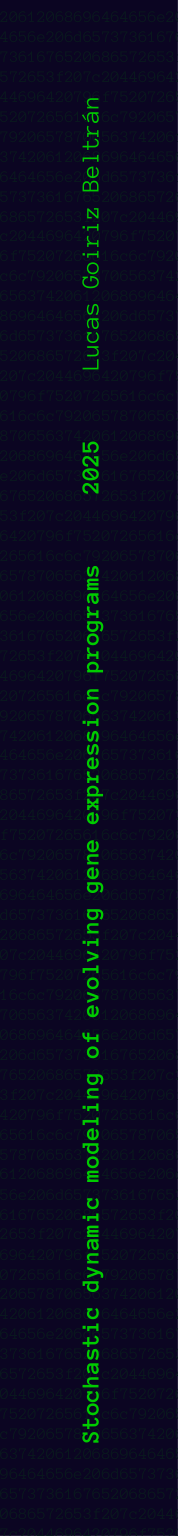

0x44696420796f75207265616c6c792065787065637420612068696464656e206d65737361676520686572653f207c2044696420796f75207265616c6c792065787065637420612068696464656e206d65737361676520686572653f207c2044696420796f75207265616c6c792065787065637420612068696464656e206d65737361676520686572653f207c2044696420796f75207265616c6c792065787065637420612068696464656e206d65737361676520686572653f207c2044696420796f75207265616c6c792065787065637420612068696464656e206d65737361676520686572653f207c2044696420796f75207265616c6c792065787065637420612068696464656e206d65737361676520686572653f207c2044696420796f75207265616c6c792065787065637420612068696464656e206d65737361676520686572653f207c2044696420796f75207265616c6c792065787065637420612068696464656e206d65737361676520686572653f207c2044696420796f75207265616c6c792065787065637420612068696464656e206d65737361676520686572653f207c2044696420796f75207265616c6c792065787065637420612068696464656e206d65737361676520686572653f207c2044696420796f75207265616c6c792065787065637420612068696464656e206d65737361676520686572653f207c2044696420796f75207265616c6c792065787065637420612068696464656e206d65737361676520686572653f207c2044696420796f75207265616c6c792065787065637420612068696464656e206d65737361676520686572653f207c2044696420796f75207265616c6c792065787065637420612068696464656e206d65737361676520686572653f207c2044696420796f75207265616c6c792065787065637420612068696464656e206d65737361676520686572653f207c2044696420796f75207265616c6c792065787065637420612068696464656e206d65737361676520686572653f207c2044696420796f75207265616c6c792065787065637420612068696464656e206d65737361676520686572653f207c2044696420796f75207265616c6c792065787065637420612068696464656e206d65737361676520686572653f207c2044696420796f75207265616c6c792065787065637420612068696464656e206d65737361676520686572653f207c2044696420796f75207265616c6c792065787065637420612068696464656e206d65737361676520686572653f207c2044696420796f75207265616c6c792065787065637420612068696464656e206d65737361676520686572653f207c2044696420796f75207265616c6c792065787065637420612068696464656e206d65737361676520686572653f207c2044696420796f75207265616c6c792065787065637420612068696464656e206d65737361676520686572653f207c2044696420796f75207265616c6c792065787065637420612068696464656e206d65737361676520686572653f207c2044696420796f75207265616c6c792065787065637420612068696464656e206d65737361676520686572653f207c2044696420796f75207265616c6c792065787065637420612068696464656e206d65737361676520686572653f207c2044696420796f75207265616c6c792065787065637420612068696464656e206d65737361676520686572653f207c2044696420796f75207265616c6c792065787065637420612068696464656e206d65737361676520686572653f207c2044696420796f75207265616c6c792065787065637420612068696464656e206d65737361676520686572653f207c2044696420796f75207265616c6c792065787065637420612068696464656e206d65737361676520686572653f207c2044696420796f75207265616c6c792065787065637420612068696464656e206d65737361676520686572653f207c2044696420796f75207265616c6c792065787065637420612068696464656e206d65737361676520686572653f207c2044696420796f75207265616c6c792065787065637420612068696464656e206d65737361676520686572653f207c2044696420796f75207265616c6c792065787065637420612068696464656e206d65737361676520686572653f207c2044696420796f75207265616c6c792065787065637420612068696464656e206d65737361676520686572653f207c2044696420796f75207265616c6c792065787065637420612068696464656e206d65737361676520686572653f207c2044696420796f75207265616c6c792065787065637420612068696464656e206d65737361676520686572653f207c2044696420796f75207265616c6c792065787065637420612068696464656e206d65737361676520686572653f207c2044696420796f75207265616c6c792065787065637420612068696464656e206d65737361676520686572653f207c2044696420796f75207265616c6c792065787065637420612068696464656e206d65737361676520686572653f207c2044696420796f75207265616c6c792065787065637420612068696464656e206d65737361676520686572653f207c2044696420796f75207265616c6c792065787065637420612068696464656e206d65737361676520686572653f207c2044696420796f75207265616c6c792065787065637420612068696464656e206d65737361676520686572653f207c2044696420796f75207265616c6c792065787065637420612068696464656e206d65737361676520686572653f207c2044696420796f75207265616c6c792065787065637420612068696464656e206d65737361676520686572653f207c2044696420796f75207265616c6c792065787065637420612068696464656e206d65737361676520686572653f207c2044696420796f75207265616c6c792065787065637420612068696464656e206d65737361676520686572653f207c2044696420796f75207265616c6c792065787065637420612068696464656e206d65737361676520686572653f207c2044696420796f75207265616c6c792065787065637420612068696464656e206d65737361676520686572653f207c2044696420796f75207265616c6c792065787065637420612068696464656e206d65737361676520686572653f207c2044696420796f75207265616c6c792065787065637420612068696464656e206d65737361676520686572653f207c2044696420796f75207265616c6c792065787065637420612068696464656e206d65737361676520686572653f207c2044696420796f75207265616c6c792065787065637420612068696464656e206d65737361676520686572653f207c2044696420796f75207265616c6c792065787065637420612068696464656e206d65737361676520686572653f207c2044696420796f75207265616c6c792065787065637420612068696464656e206d65737361676520686572653f207c2044696420796f75207265616c6c792065787065637420612068696464656e206d65737361676520686572653f207c2044696420796f75207265616c6c792065787065637420612068696464656e206d65737361676520686572653f207c2044696420796f75207265616c6c792065787065637420612068696464656e206d65737361676520686572653f207c2044696420796f75207265616c6c792065787065637420612068696464656e206d65737361676520686572653f207c2044696420796f75207265616c6c792065787065637420612068696464656e206d65737361676520686572653f207c2044696420796f75207265616c6c792065787065637420612068696464656e206d65737361676520686572653f207c2044696420796f75207265616c6c792065787065637420612068696464656e206d65737361676520686572653f207c2044696420796f75207265616c6c792065787065637420612068696464656e206d65737361676520686572653f207c2044696420796f75207265616c6c792065787065637420612068696464656e206d65737361676520686572653f207c2044696420796f75207265616c6c792065787065637420612068696464656e206d65737361676520686572653f207c2044696420796f75207265616c6c792065787065637420612068696464656e206d65737361676520686572653f207c2044696420796f75207265616c6c792065787065637420612068696464656e206d65737361676520686572653f207c2044696420796f75207265616c6c792065787065637420612068696464656e206d65737361676520686572653f207c2044696420796f75207265616c6c792065787065637420612068696464656e206d65737361676520686572653f207c2044696420796f75207265616c6c792065787065637420612068696464656e206d65737361676520686572653f207c2044696420796f75207265616c6c792065787065637420612068696464656e206d65737361676520686572653f207c2044696420796f75207265616c6c792065787065637420612068696464656e206d65737361676520686572653f207c2044696420796f75207265616c6c792065787065637420612068696464656e206d65737361676520686572653f207c2044696420796f75207265616c6c792065787065637420612068696464656e206d65737361676520686572653f207c2044696420796f75207265616c6c792065787065637420612068696464656e206d65737361676520686572653f207c2044696420796f75207265616c6c792065787065637420612068696464656e206d65737361676520686572653f207c2044696420796f75207265616c6c792065787065637420612068696464656e206d65737361676520686572653f207c2044696420796f75207265616c6c792065787065637420612068696464656e206d65737361676520686572653f207c2044696420796f75207265616c6c792065787065637420612068696464656e206d65737361676520686572653f207c2044696420796f75207265616c6c792065787065637420612068696464656e206d65737361676520686572653f207c2044696420796f75207265616c6c792065787065637420612068696464656e206d65737361676520686572653f207c2044696420796f75207265616c6c792065787065637420612068696464656e206d65737361676520686572653f207c2044696420796f75207265616c6c792065787065637420612068696464656e206d65737361676520686572653f207c2044696420796f75207265616c6c792065787065637420612068696464656e206d65737361676520686572653f207c2044696420796f75207265616c6c792065787065637420612068696464656e206d65737361676520686572653f207c2044696420796f75207265616c6c792065787065637420612068696464656e206d65737361676520686572653f207c2044696420796f75207265616c6c792065787065637420612068696464656e206d65737361676520686572653f207c2044696420796f75207265616c6c792065787065637420612068696464656e206d65737361676520686572653f207c2044696420796f75207265616c6c792065787065637420612068696464656e206d65737361676520686572653f207c2044696420796f75207265616c6c792065787065637420612068696464656e206d65737361676520686572653f
            Stochastic dynamic modeling of evolving gene expression programs     2025     Lucas Goiriz Beltrán